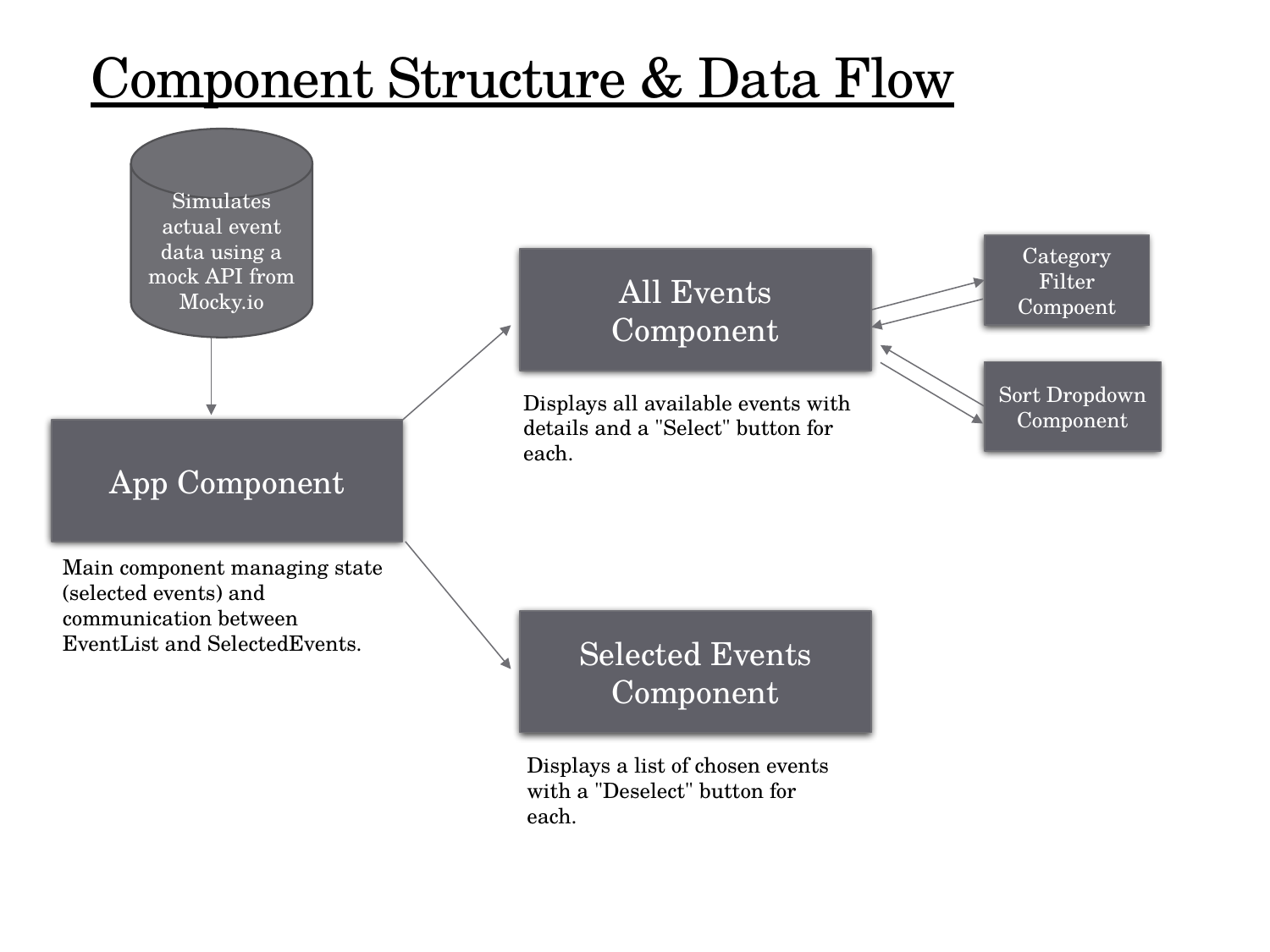

# Component Structure & Data Flow
Simulates actual event data using a mock API from Mocky.io
Category Filter Compoent
All Events Component
Sort Dropdown Component
Displays all available events with details and a "Select" button for each.
App Component
Main component managing state (selected events) and communication between EventList and SelectedEvents.
Selected Events Component
Displays a list of chosen events with a "Deselect" button for each.